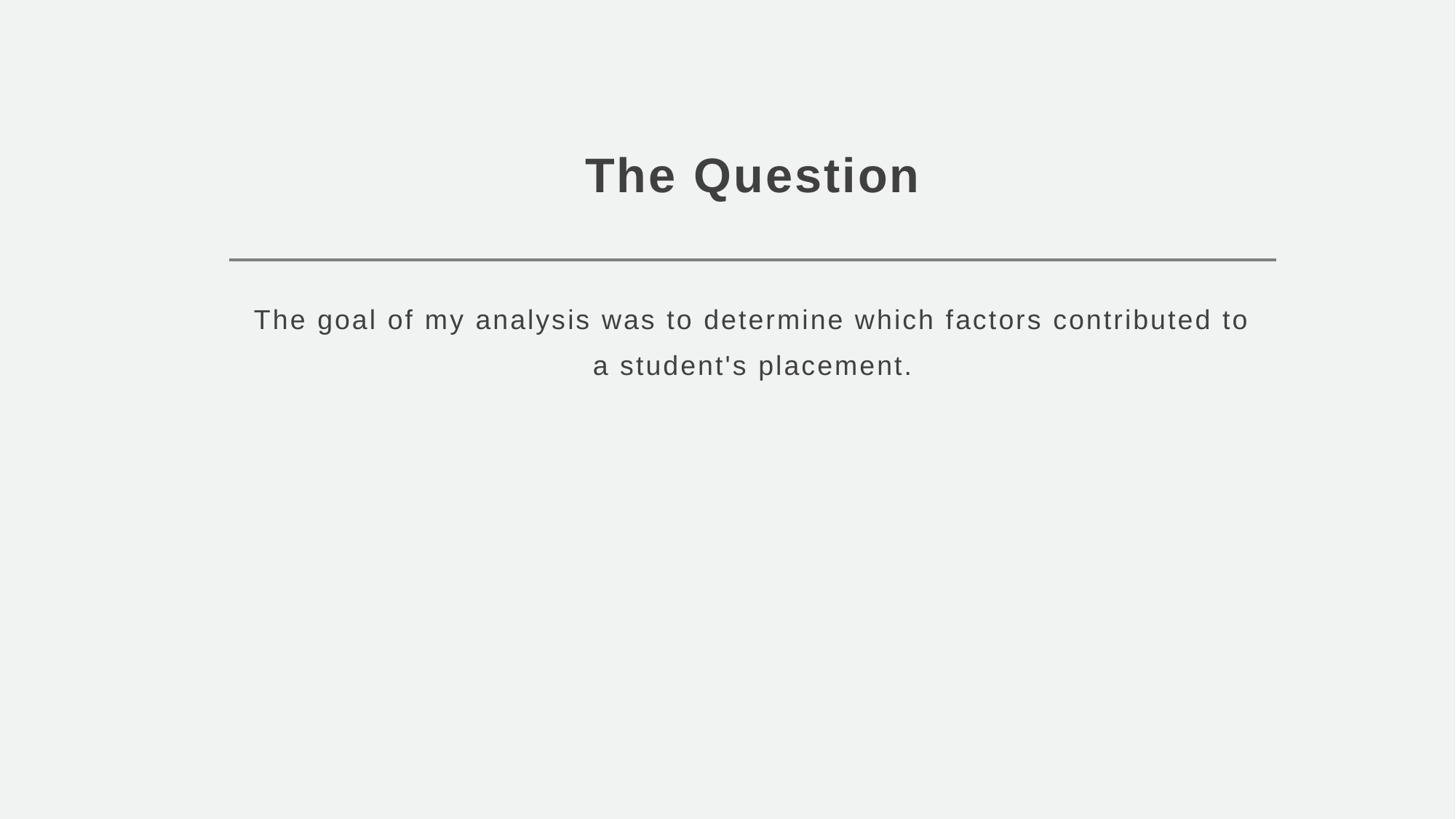

# The Question
The goal of my analysis was to determine which factors contributed to a student's placement.